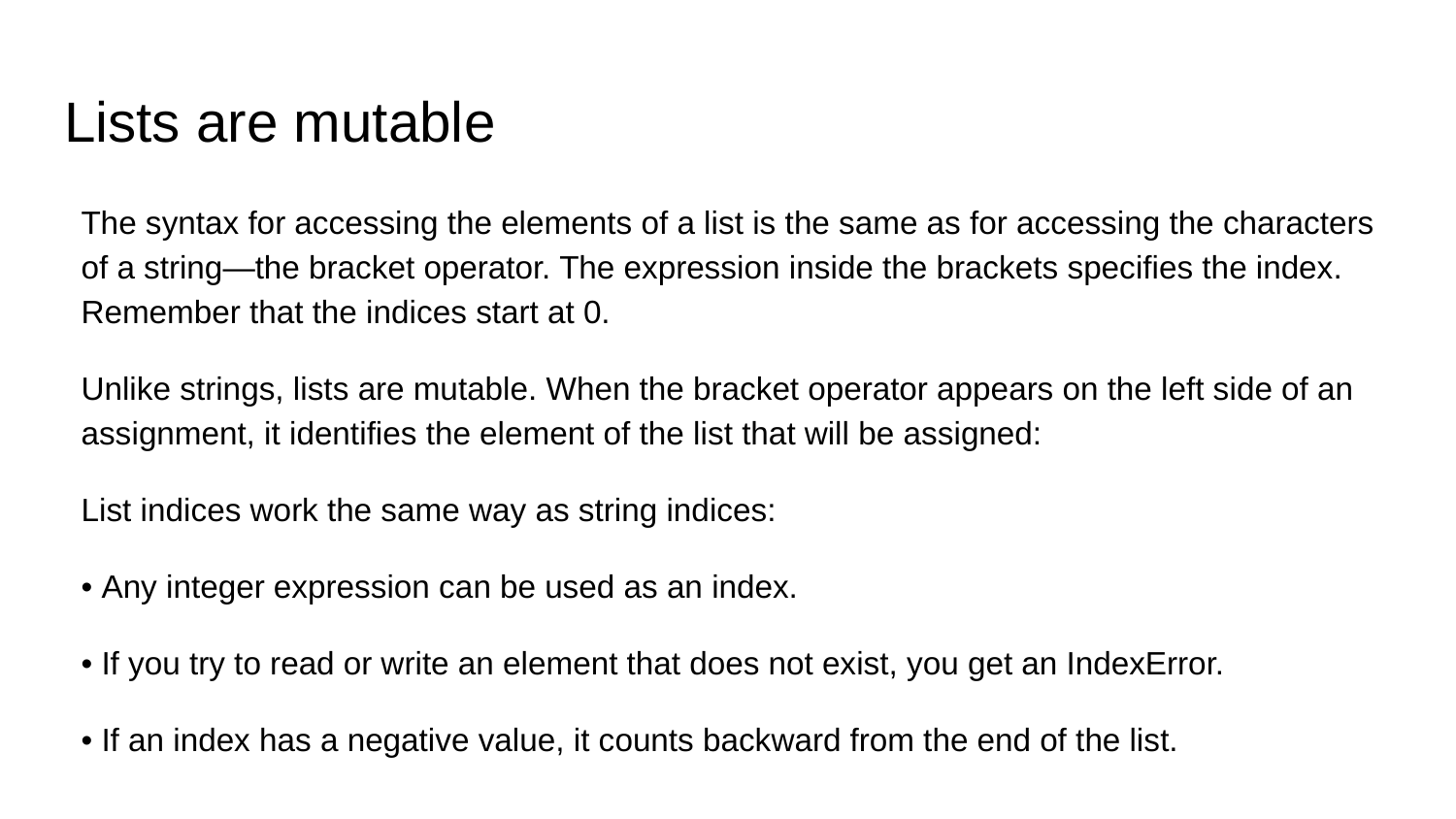

# Lists are mutable
The syntax for accessing the elements of a list is the same as for accessing the characters of a string—the bracket operator. The expression inside the brackets specifies the index. Remember that the indices start at 0.
Unlike strings, lists are mutable. When the bracket operator appears on the left side of an assignment, it identifies the element of the list that will be assigned:
List indices work the same way as string indices:
• Any integer expression can be used as an index.
• If you try to read or write an element that does not exist, you get an IndexError.
• If an index has a negative value, it counts backward from the end of the list.